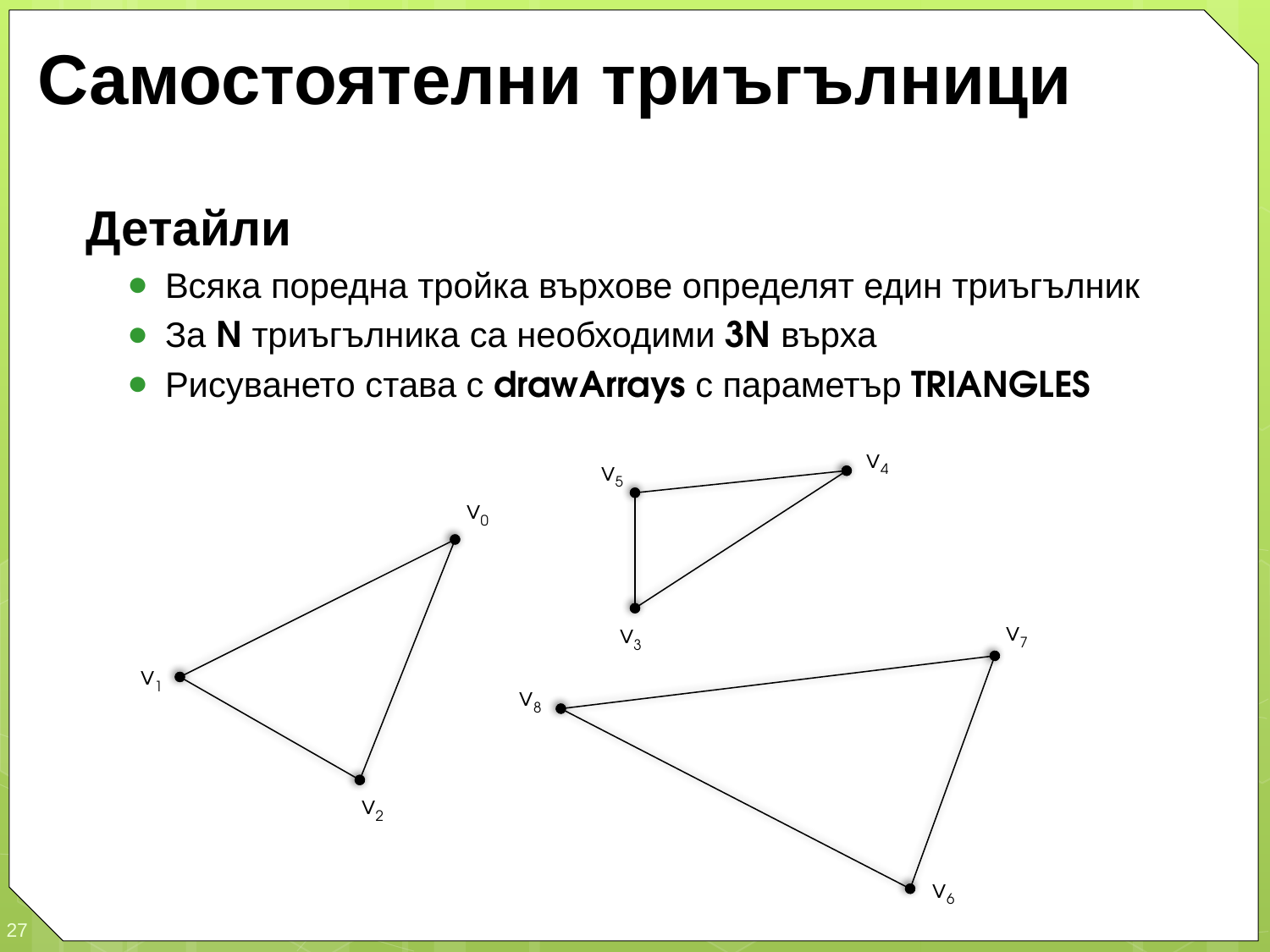

# Самостоятелни триъгълници
Детайли
Всяка поредна тройка върхове определят един триъгълник
За N триъгълника са необходими 3N върха
Рисуването става с drawArrays с параметър TRIANGLES
v4
v5
v0
v7
v3
v1
v8
v2
v6